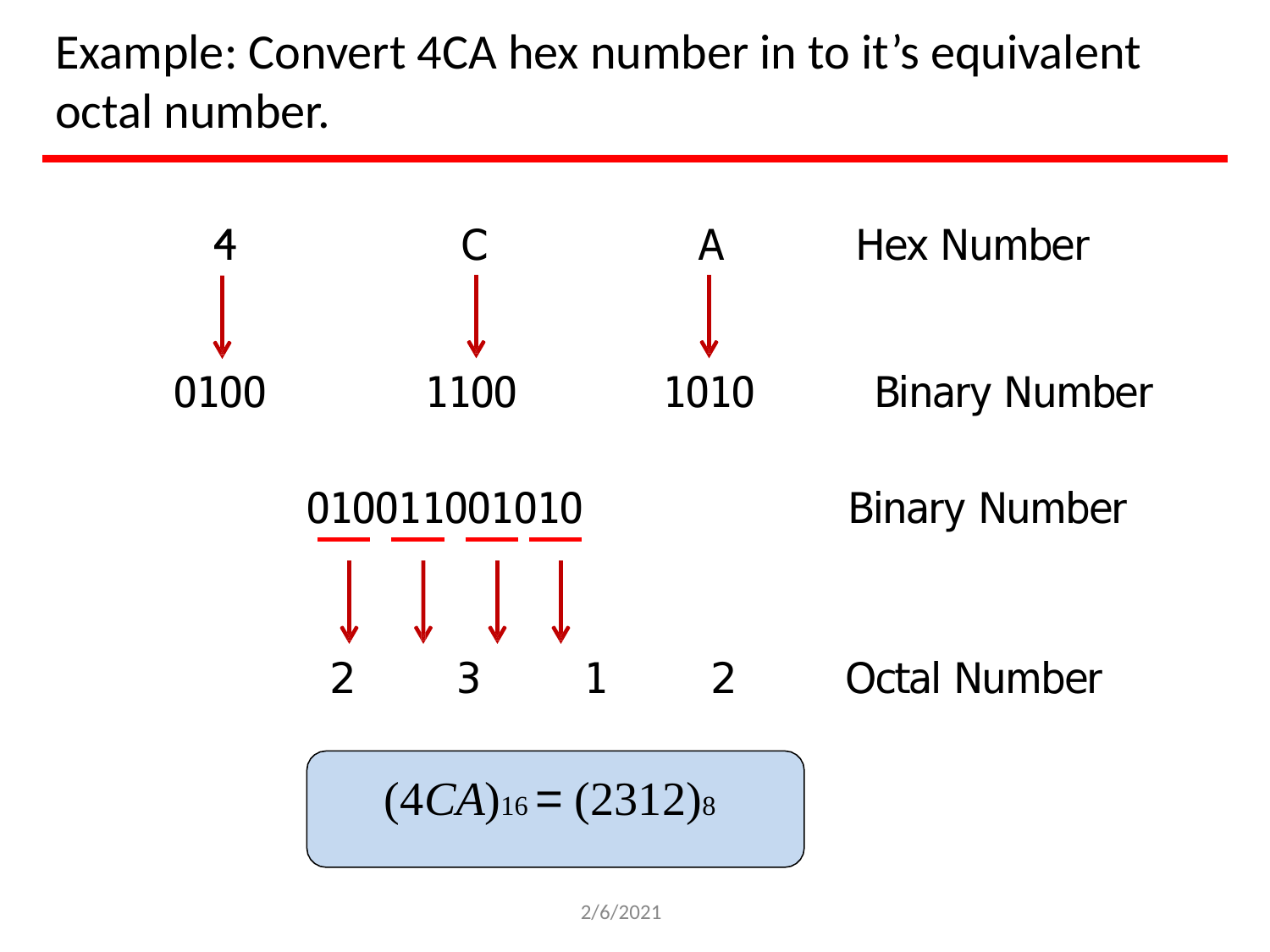

# Example: Convert 4CA hex number in to it’s equivalent  octal number.

4
C
A
Hex Number

0100
1100
1010
Binary Number
010011001010
Binary Number

2	3	1	2

(4CA)16 = (2312)8
Octal Number

2/6/2021